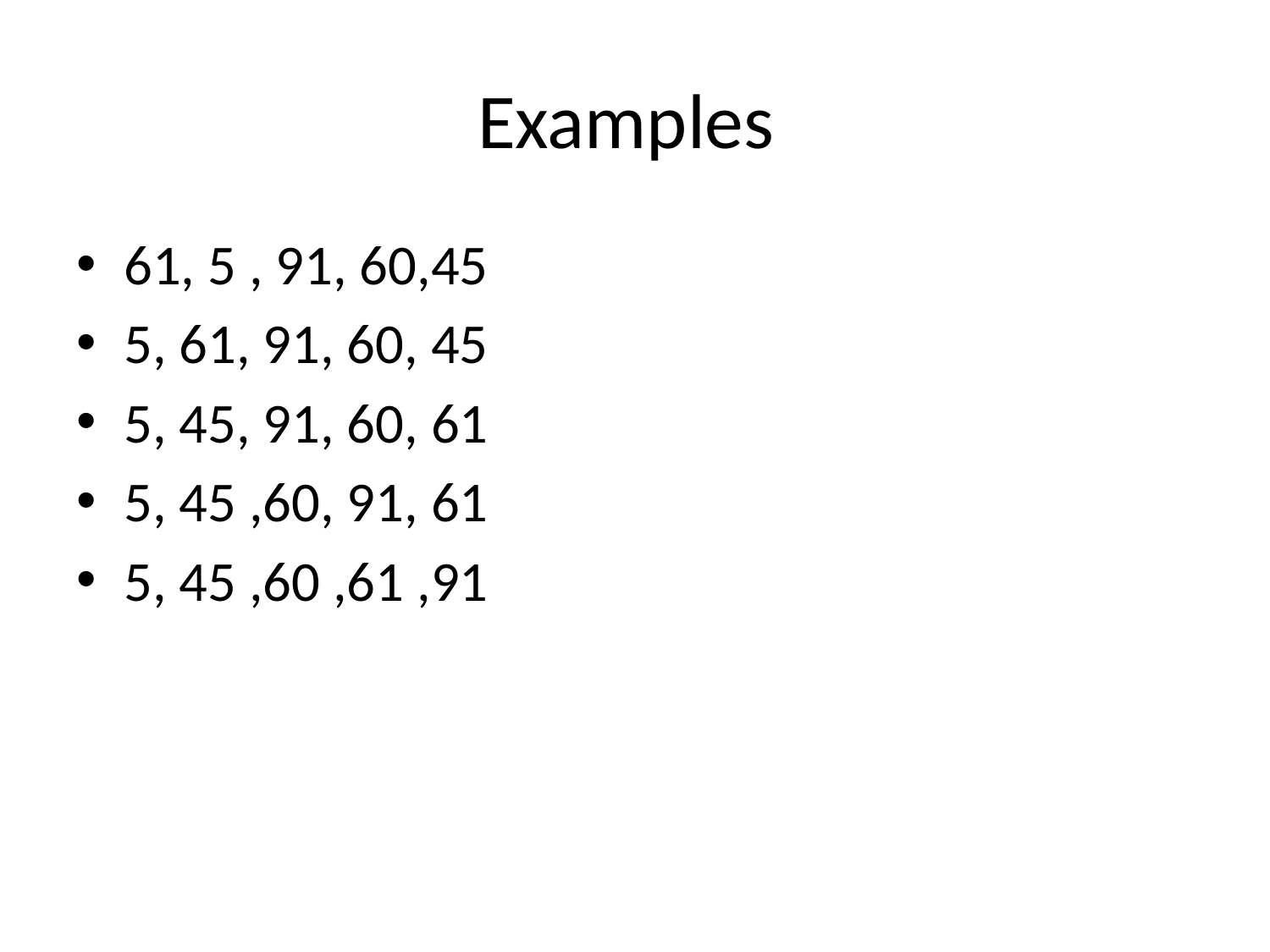

# Examples
61, 5 , 91, 60,45
5, 61, 91, 60, 45
5, 45, 91, 60, 61
5, 45 ,60, 91, 61
5, 45 ,60 ,61 ,91